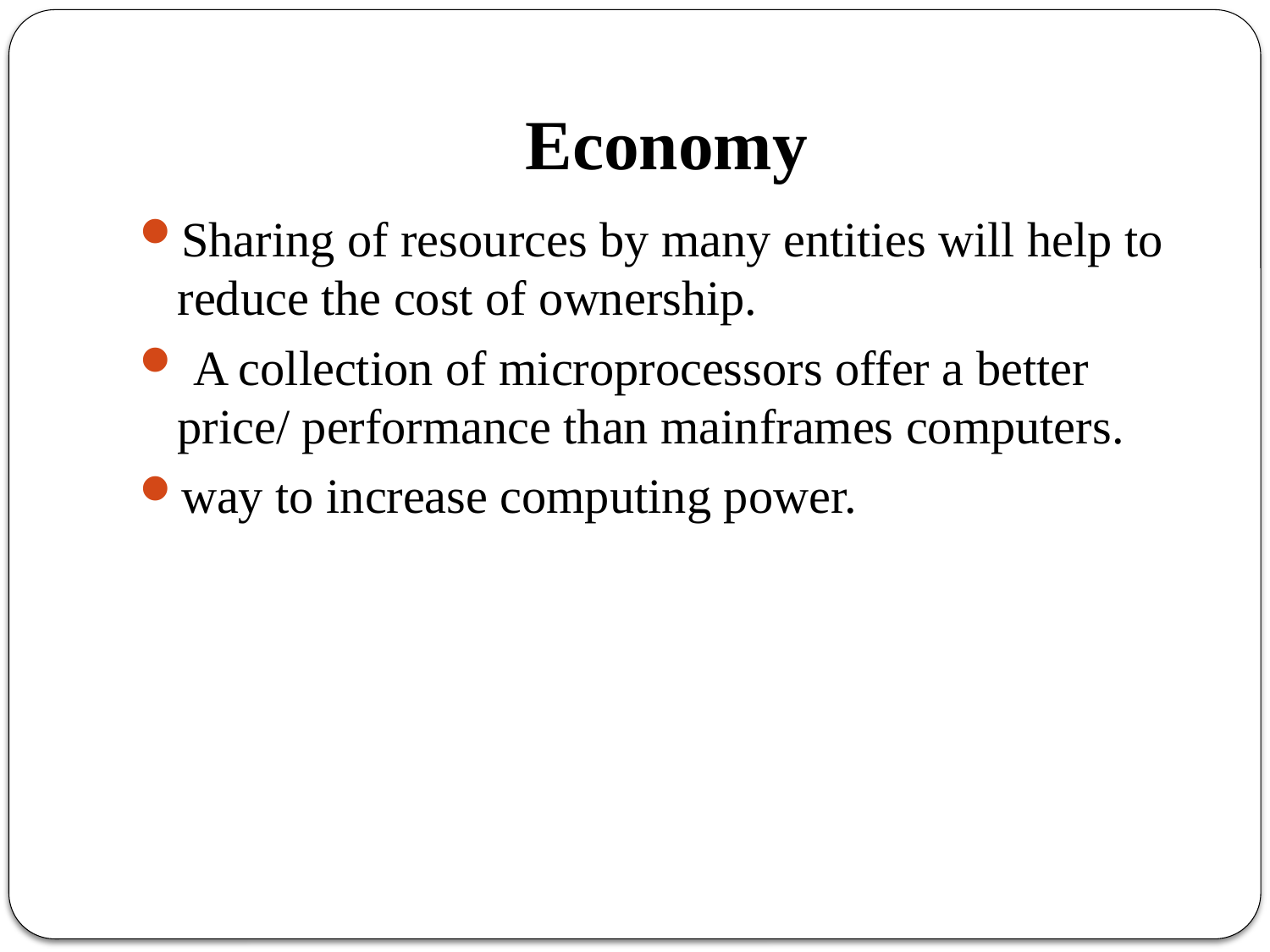

# Economy
Sharing of resources by many entities will help to reduce the cost of ownership.
 A collection of microprocessors offer a better price/ performance than mainframes computers.
way to increase computing power.